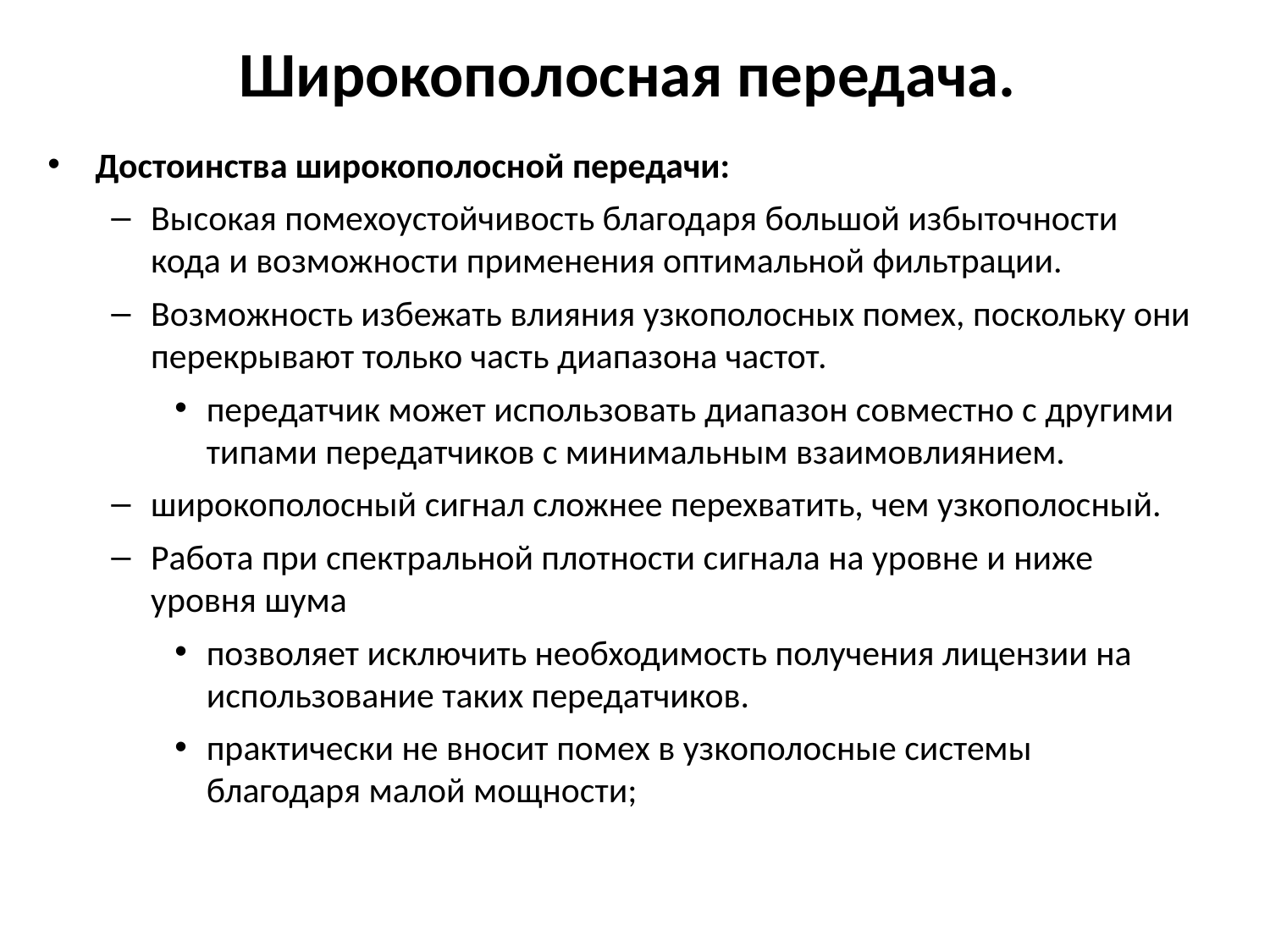

# Широкополосная передача.
Достоинства широкополосной передачи:
Высокая помехоустойчивость благодаря большой избыточности кода и возможности применения оптимальной фильтрации.
Возможность избежать влияния узкополосных помех, поскольку они перекрывают только часть диапазона частот.
передатчик может использовать диапазон совместно с другими типами передатчиков с минимальным взаимовлиянием.
широкополосный сигнал сложнее перехватить, чем узкополосный.
Работа при спектральной плотности сигнала на уровне и ниже уровня шума
позволяет исключить необходимость получения лицензии на использование таких передатчиков.
практически не вносит помех в узкополосные системы благодаря малой мощности;